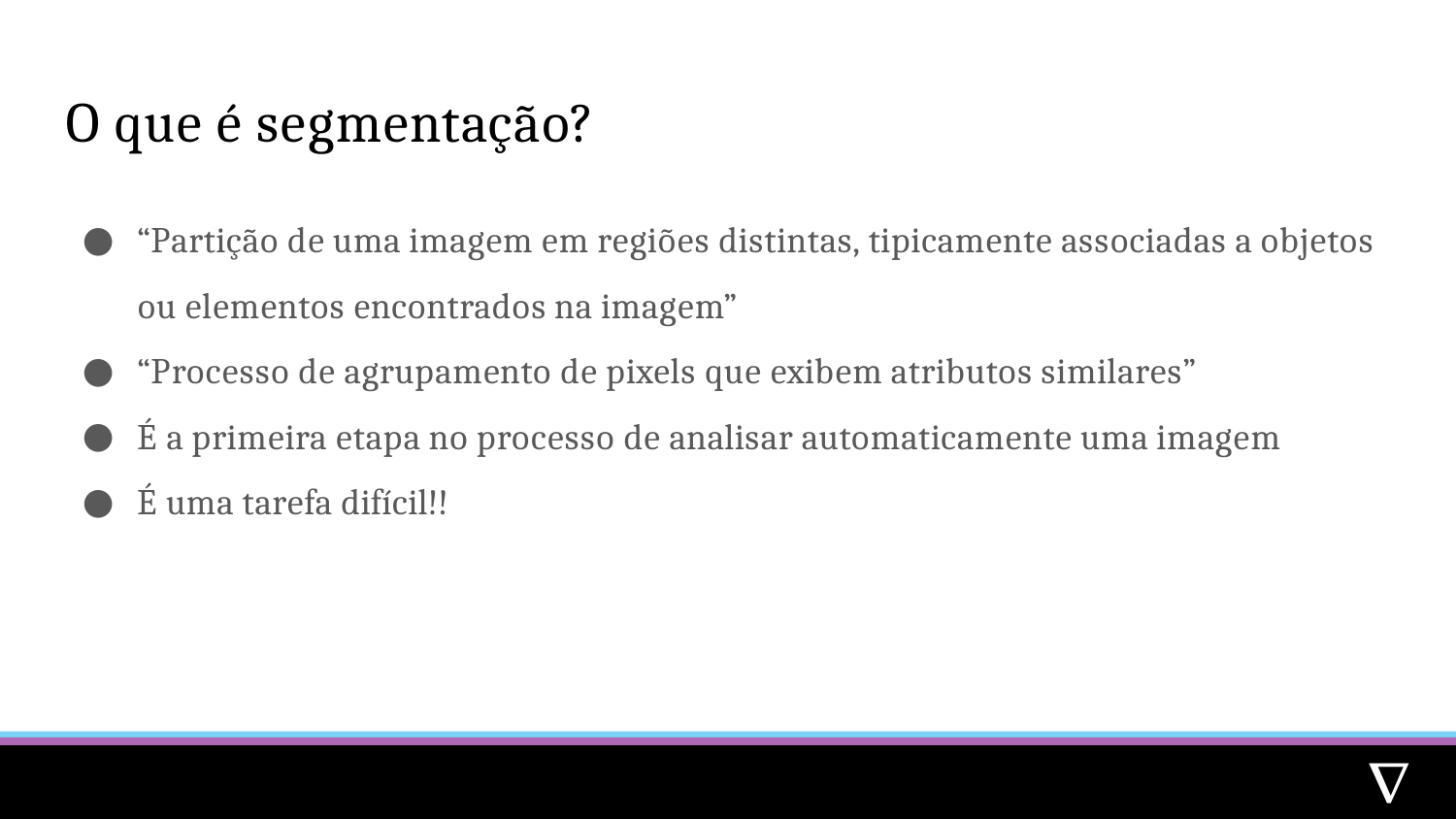

# O que é segmentação?
“Partição de uma imagem em regiões distintas, tipicamente associadas a objetos ou elementos encontrados na imagem”
“Processo de agrupamento de pixels que exibem atributos similares”
É a primeira etapa no processo de analisar automaticamente uma imagem
É uma tarefa difícil!!

O objetivo da segmentação não é apenas identificar o objeto, mas também descrever sua forma.